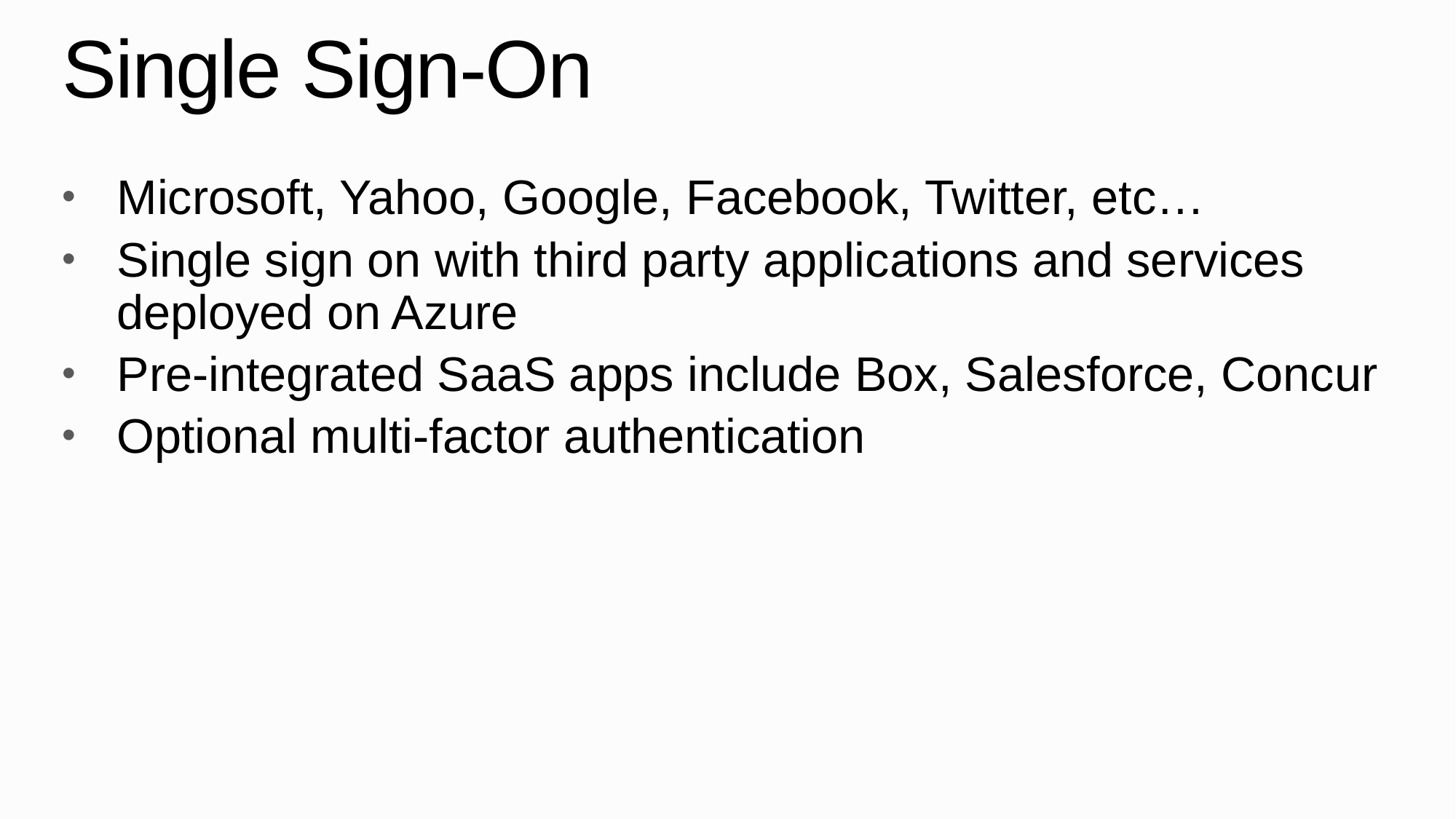

# Single Sign-On
Microsoft, Yahoo, Google, Facebook, Twitter, etc…
Single sign on with third party applications and services deployed on Azure
Pre-integrated SaaS apps include Box, Salesforce, Concur
Optional multi-factor authentication